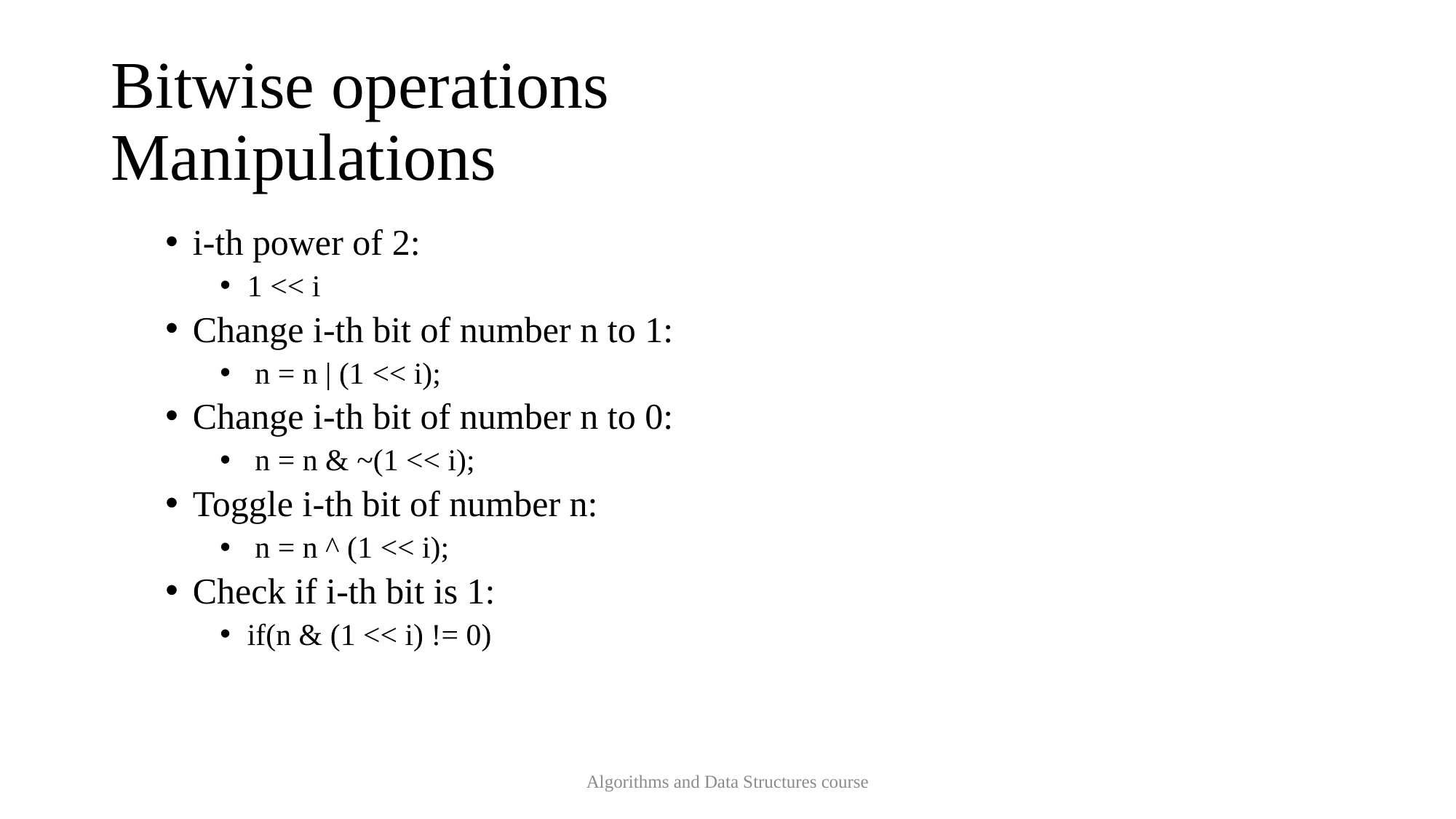

# Bitwise operations Manipulations
i-th power of 2:
1 << i
Change i-th bit of number n to 1:
 n = n | (1 << i);
Change i-th bit of number n to 0:
 n = n & ~(1 << i);
Toggle i-th bit of number n:
 n = n ^ (1 << i);
Check if i-th bit is 1:
if(n & (1 << i) != 0)

Algorithms and Data Structures course